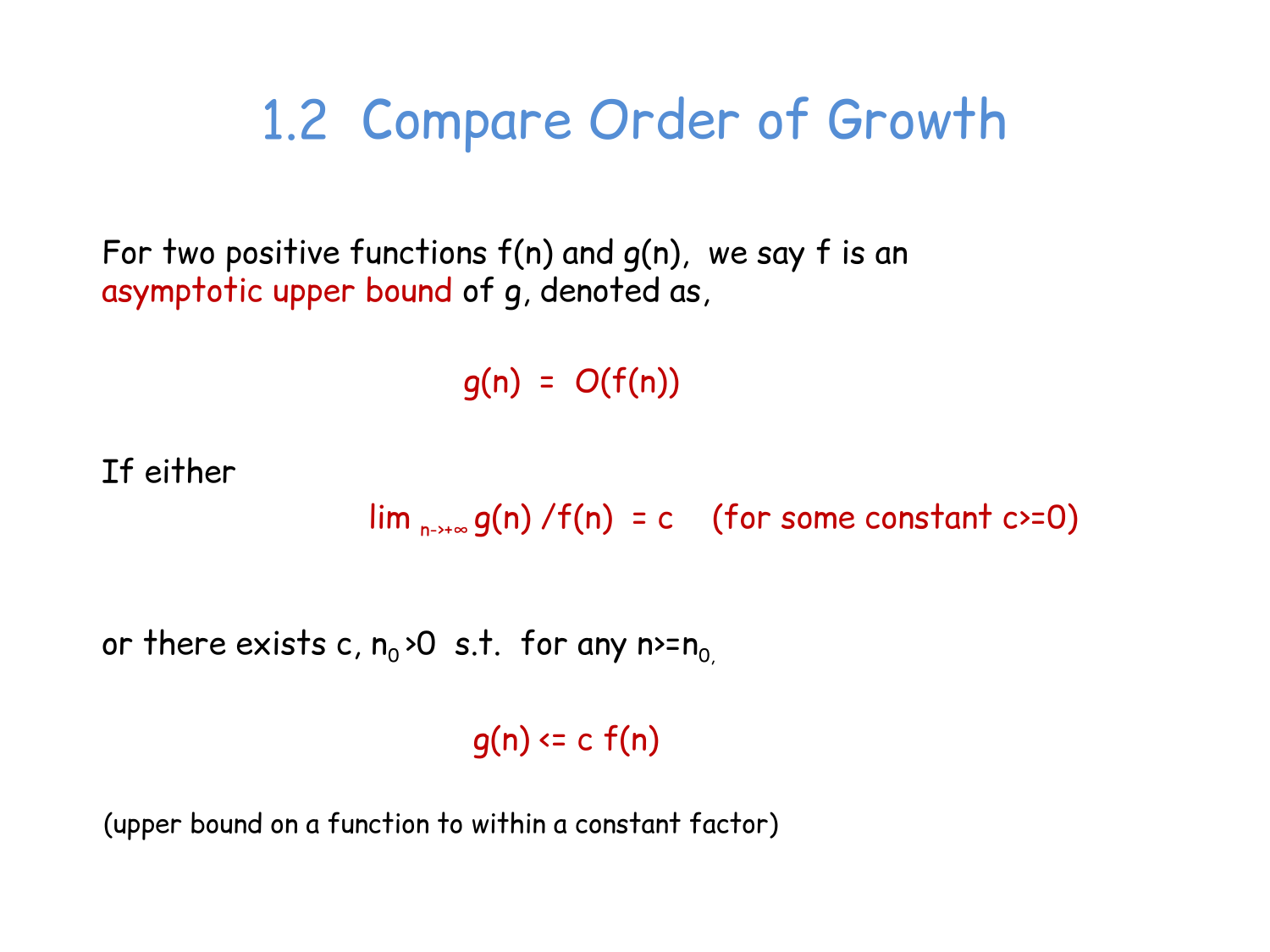

# 1.2  Compare Order of Growth

For two positive functions f(n) and g(n),  we say f is an asymptotic upper bound of g, denoted as,

                                      g(n)  =  O(f(n))
If either
                            lim n->+∞ g(n) /f(n)  = c    (for some constant c>=0)
or there exists c, n0 >0  s.t.  for any n>=n0,

                                       g(n) <= c f(n)

(upper bound on a function to within a constant factor)